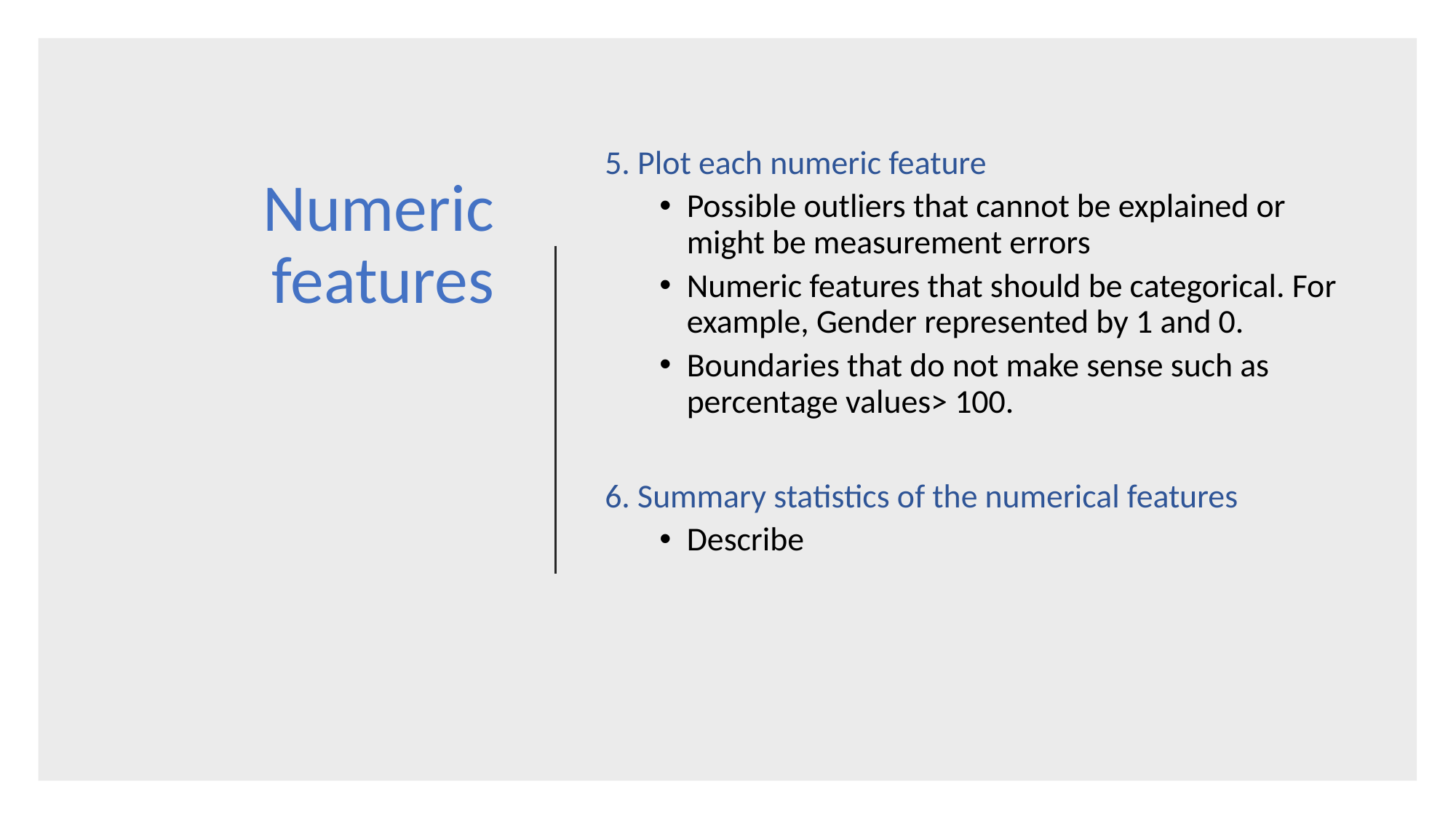

# Numeric features
5. Plot each numeric feature
Possible outliers that cannot be explained or might be measurement errors
Numeric features that should be categorical. For example, Gender represented by 1 and 0.
Boundaries that do not make sense such as percentage values> 100.

6. Summary statistics of the numerical features
Describe